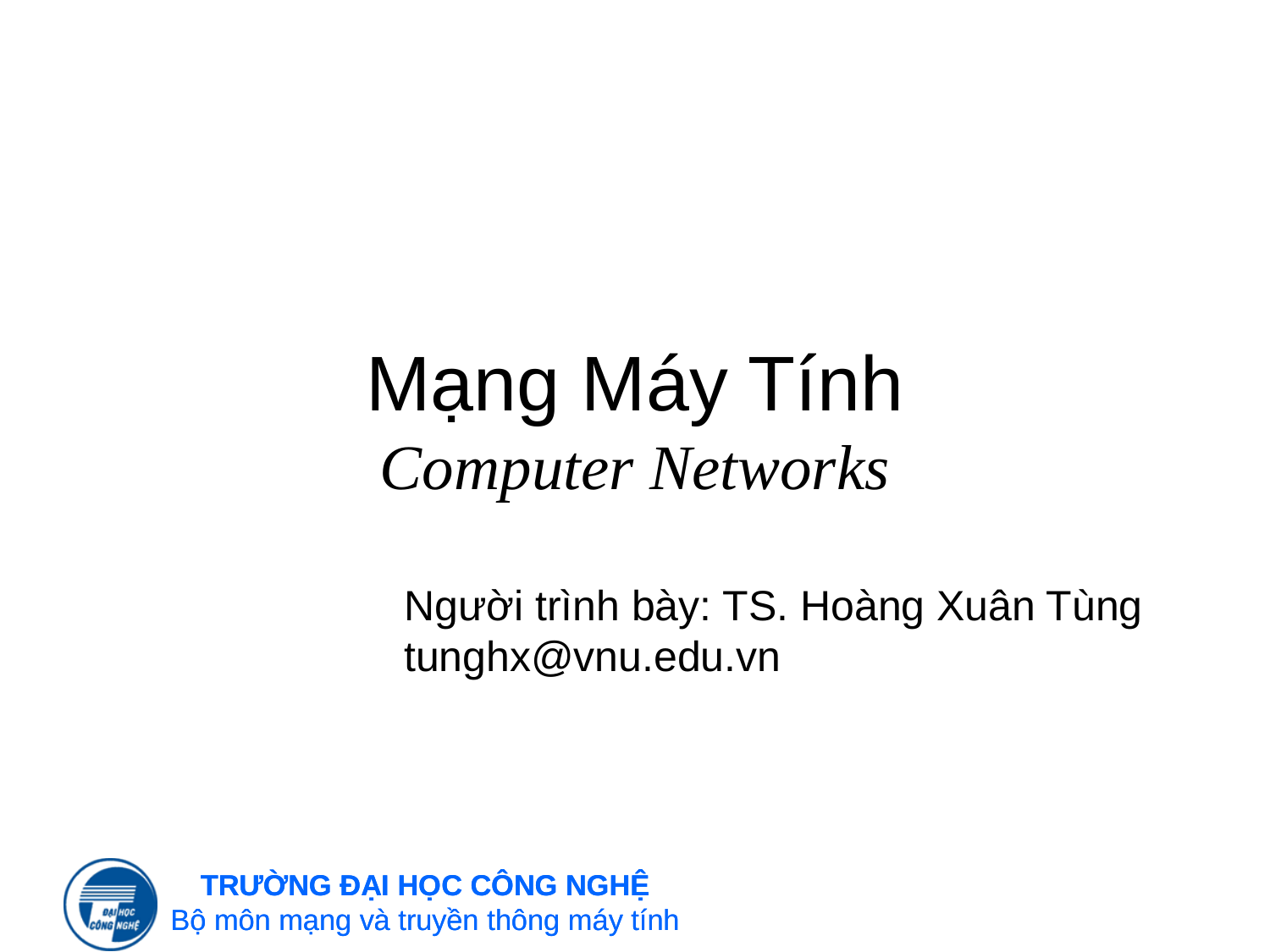

# Mạng Máy Tính Computer Networks
Người trình bày: TS. Hoàng Xuân Tùng
tunghx@vnu.edu.vn